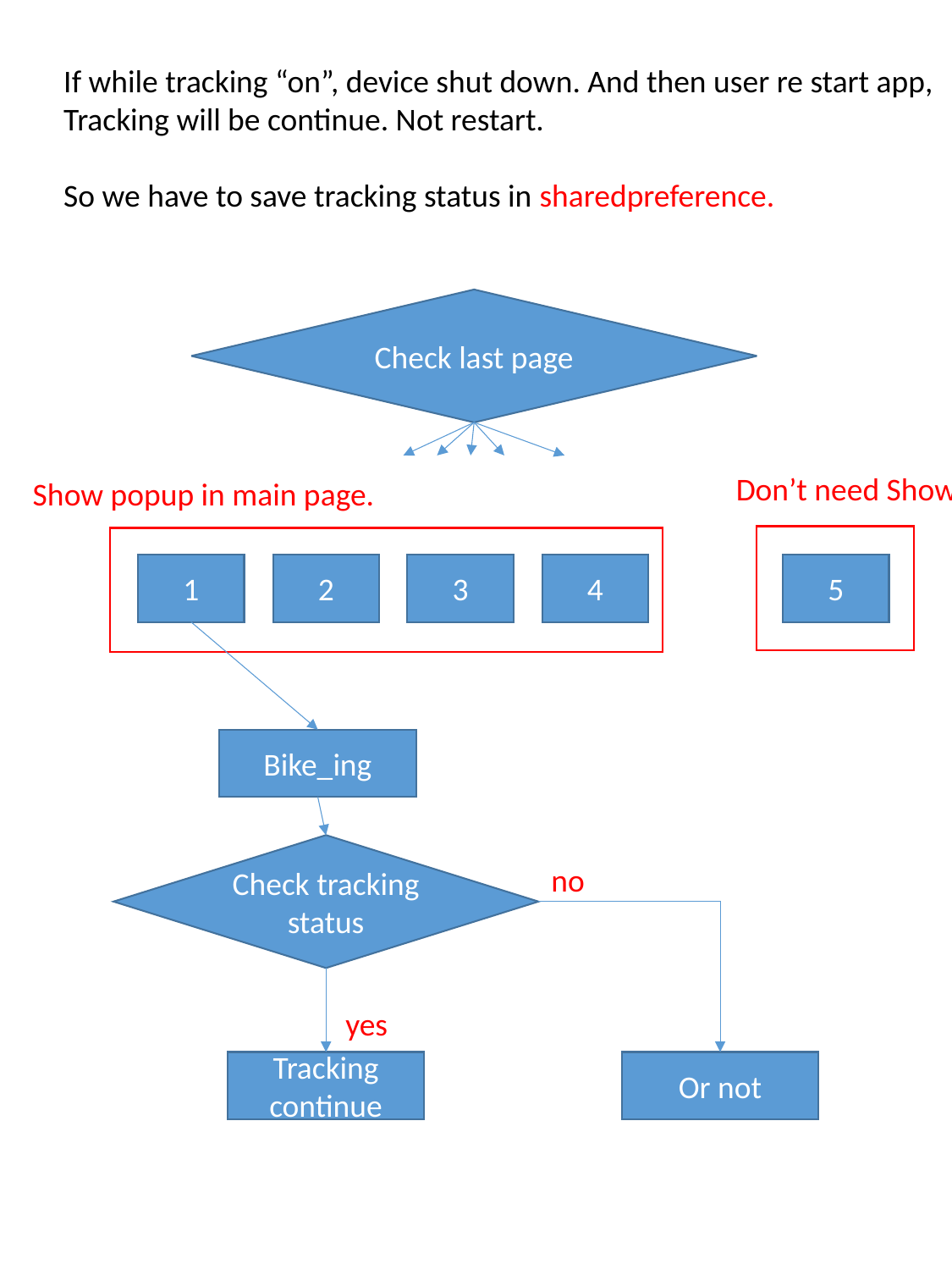

If while tracking “on”, device shut down. And then user re start app,
Tracking will be continue. Not restart.

So we have to save tracking status in sharedpreference.

Check last page
Don’t need Show popup in main page.
Show popup in main page.

5
3
4
1
2
Bike_ing
Check tracking status
no
yes
Tracking continue
Or not